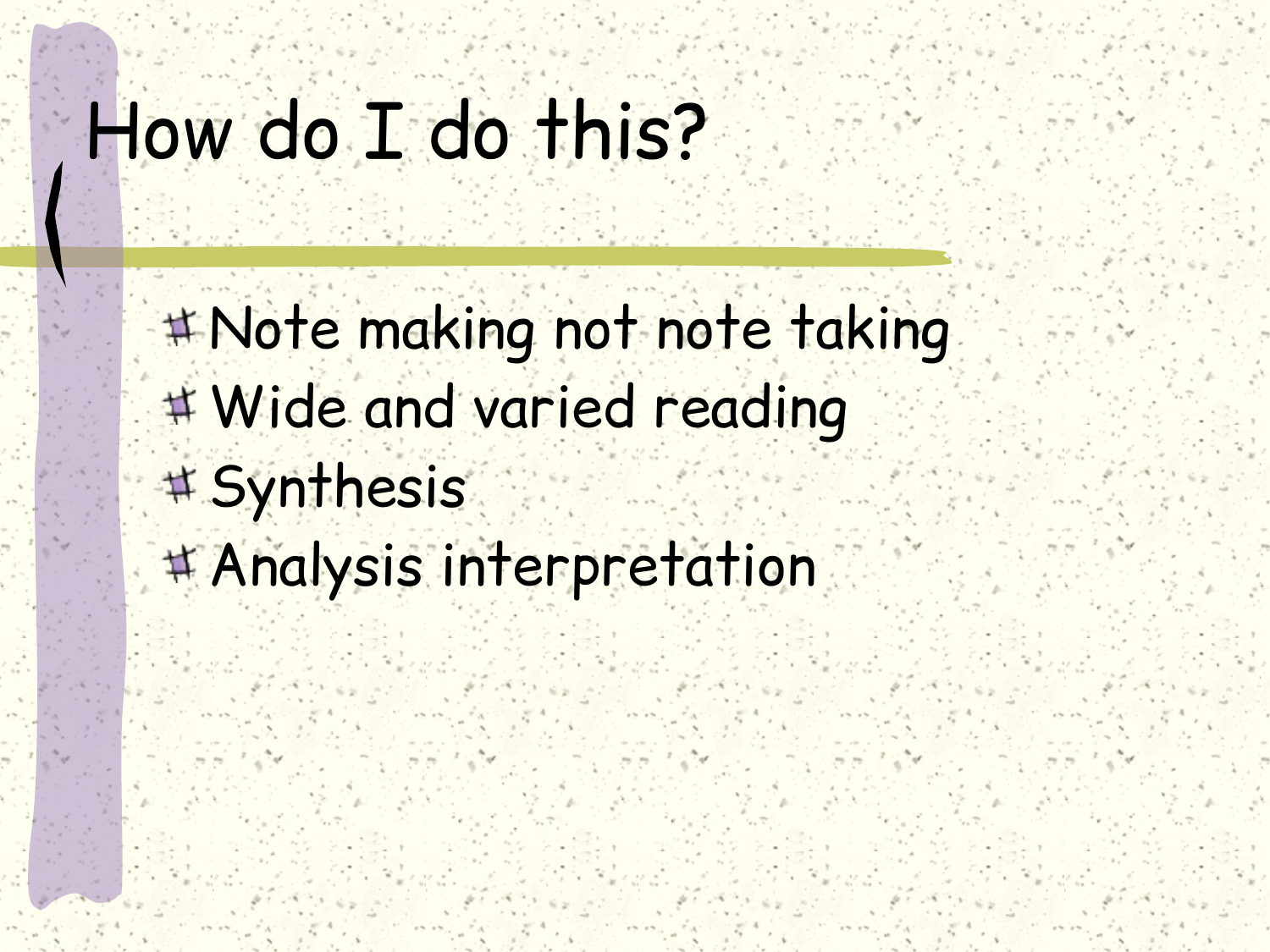

# How do I do this?
Note making not note taking
Wide and varied reading
Synthesis
Analysis interpretation